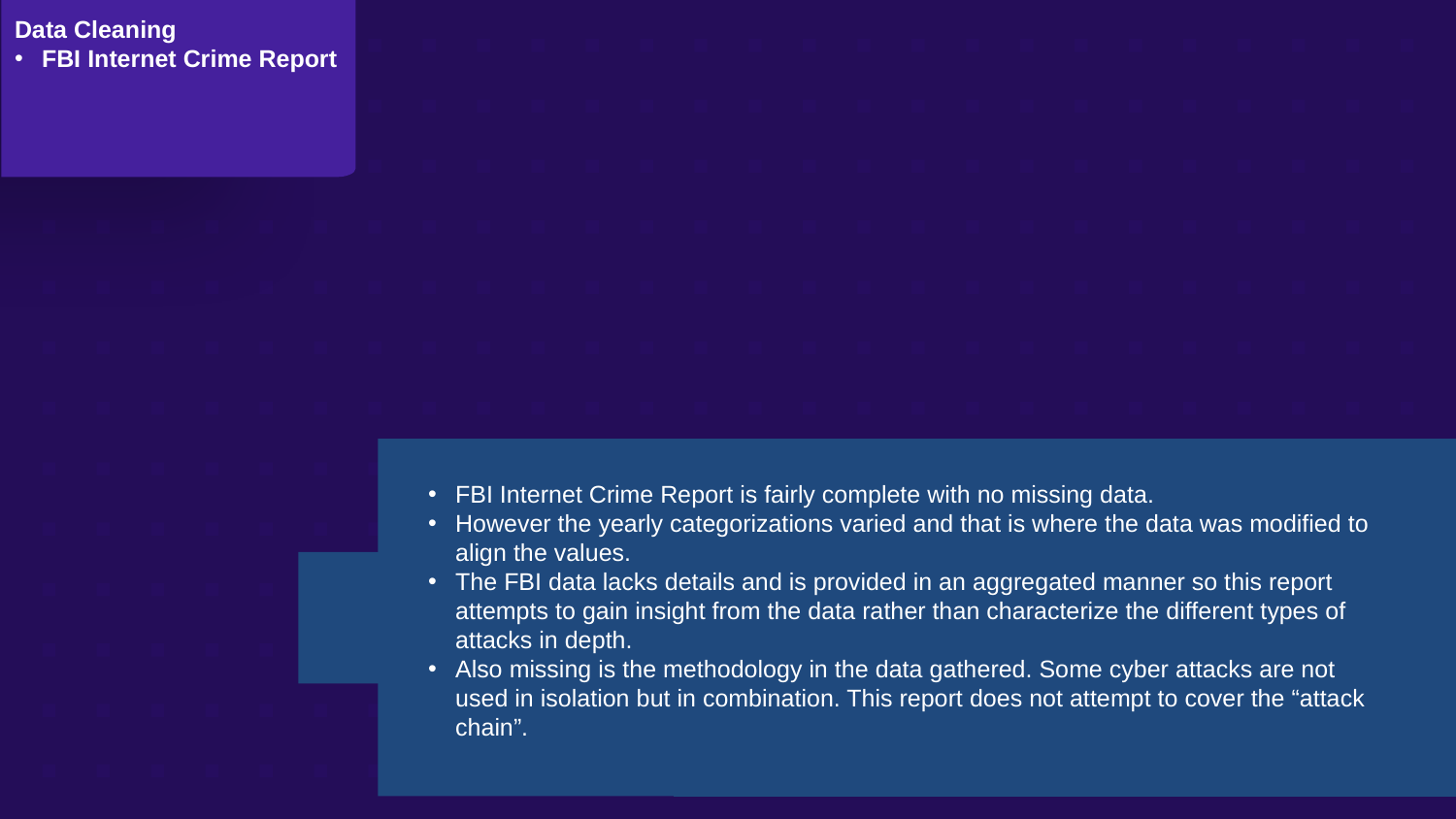

Data Cleaning
FBI Internet Crime Report

FBI Internet Crime Report is fairly complete with no missing data.
However the yearly categorizations varied and that is where the data was modified to align the values.
The FBI data lacks details and is provided in an aggregated manner so this report attempts to gain insight from the data rather than characterize the different types of attacks in depth.
Also missing is the methodology in the data gathered. Some cyber attacks are not used in isolation but in combination. This report does not attempt to cover the “attack chain”.